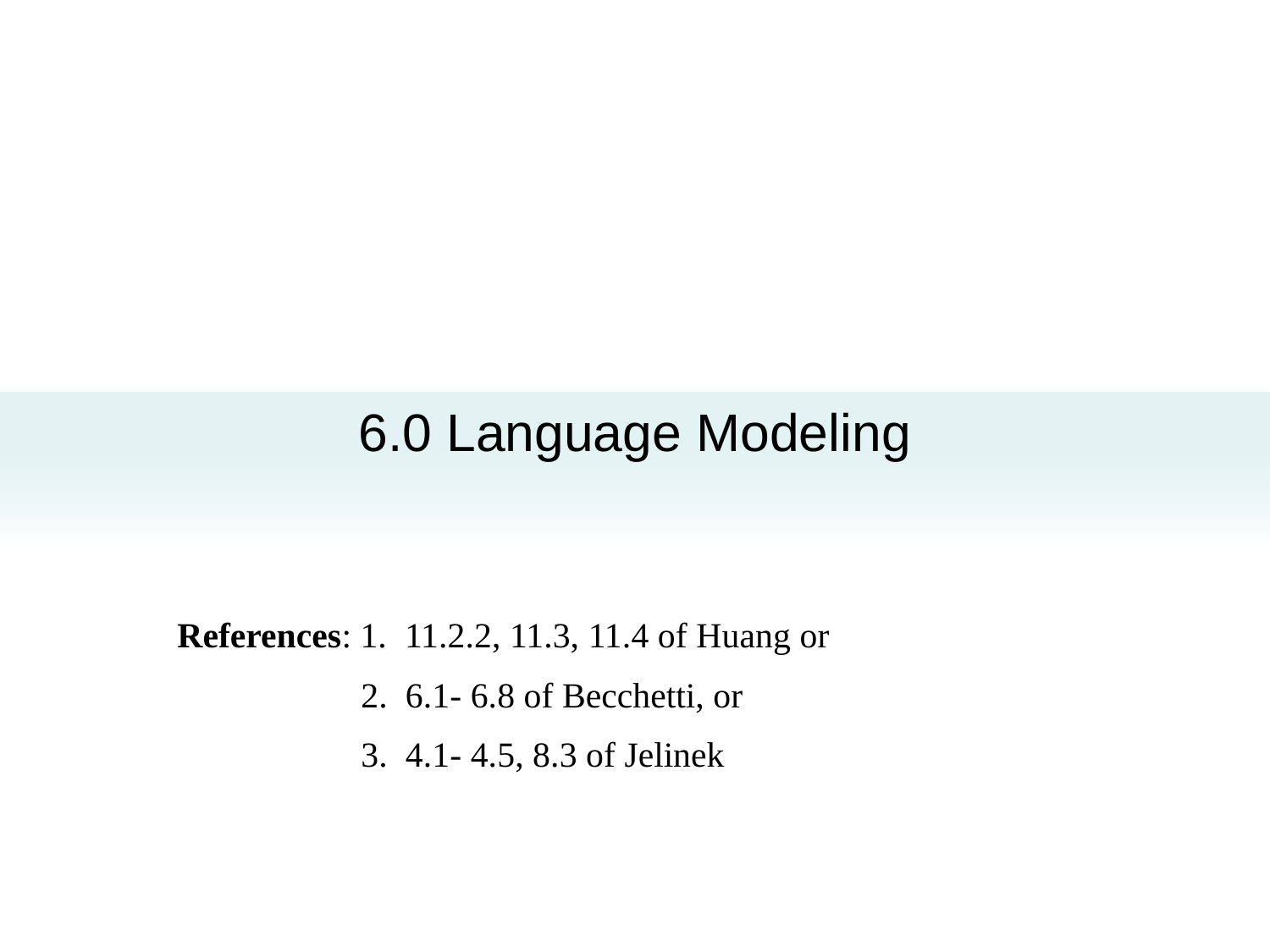

6.0 Language Modeling
References: 1.  11.2.2, 11.3, 11.4 of Huang or
	 2.  6.1- 6.8 of Becchetti, or
	 3.  4.1- 4.5, 8.3 of Jelinek